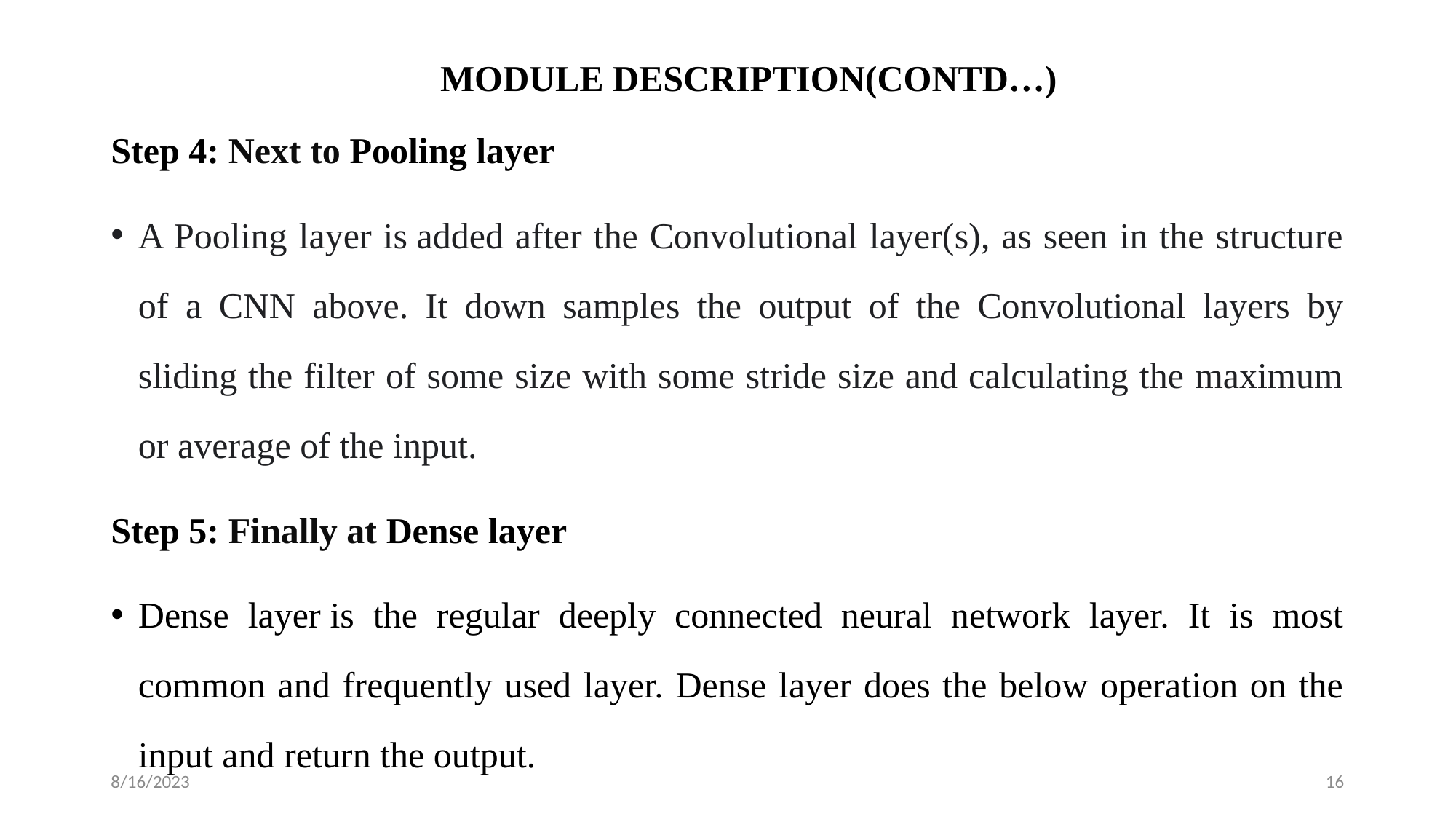

# MODULE DESCRIPTION(CONTD…)
Step 4: Next to Pooling layer
A Pooling layer is added after the Convolutional layer(s), as seen in the structure of a CNN above. It down samples the output of the Convolutional layers by sliding the filter of some size with some stride size and calculating the maximum or average of the input.
Step 5: Finally at Dense layer
Dense layer is the regular deeply connected neural network layer. It is most common and frequently used layer. Dense layer does the below operation on the input and return the output.

8/16/2023
16